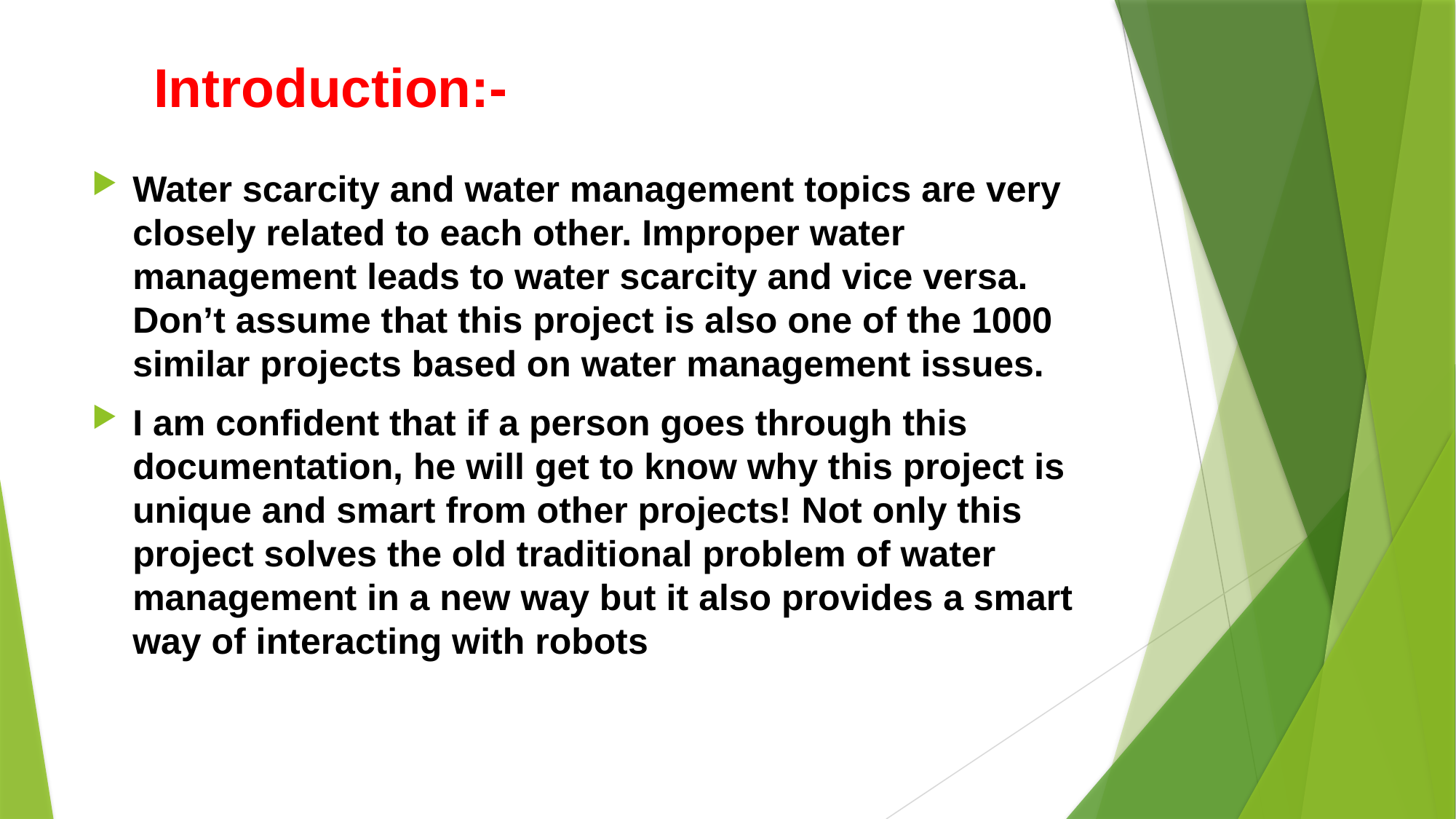

# Introduction:-
Water scarcity and water management topics are very closely related to each other. Improper water management leads to water scarcity and vice versa. Don’t assume that this project is also one of the 1000 similar projects based on water management issues.
I am confident that if a person goes through this documentation, he will get to know why this project is unique and smart from other projects! Not only this project solves the old traditional problem of water management in a new way but it also provides a smart way of interacting with robots